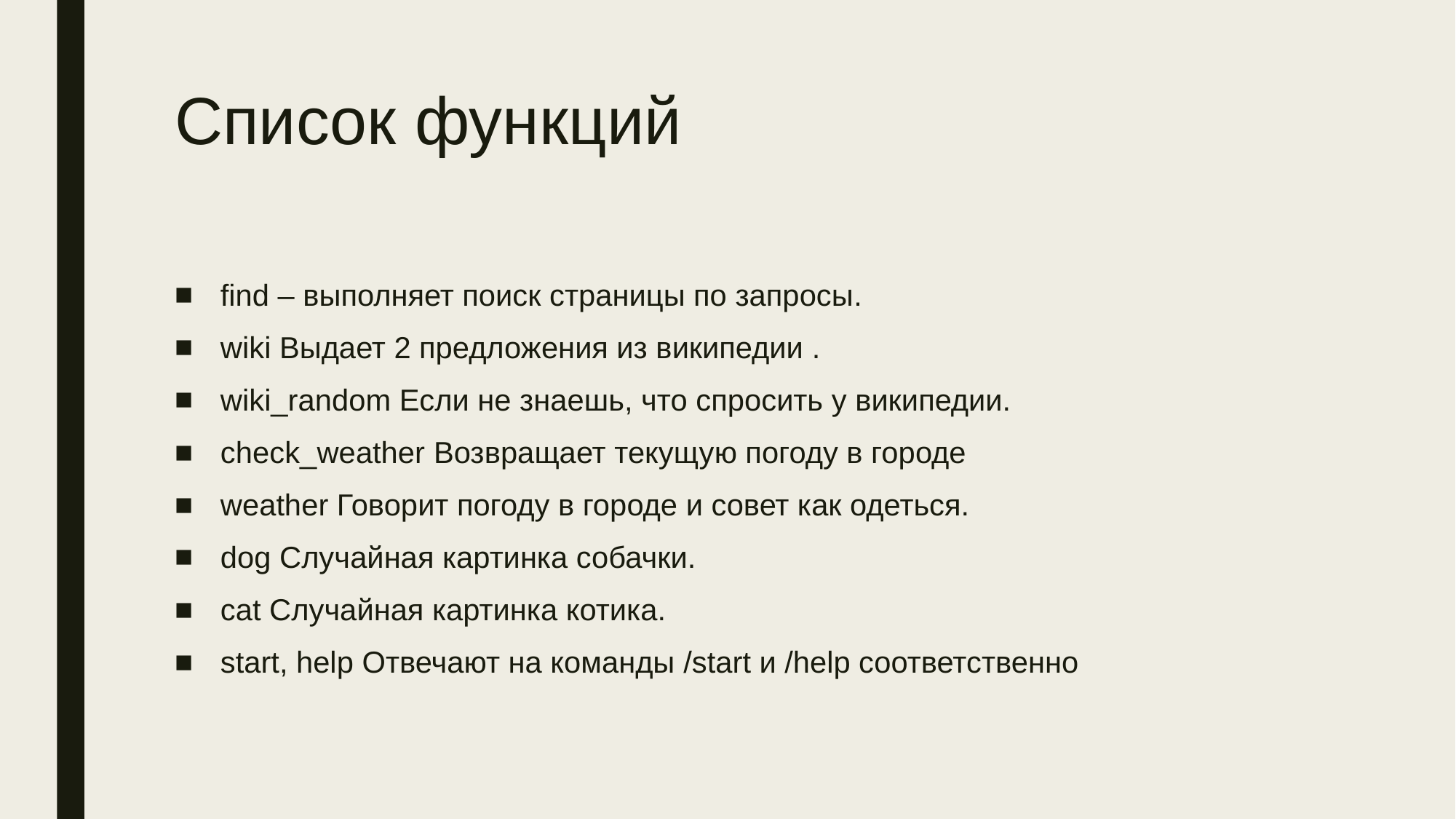

# Список функций
find – выполняет поиск страницы по запросы.
wiki Выдает 2 предложения из википедии .
wiki_random Если не знаешь, что спросить у википедии.
check_weather Возвращает текущую погоду в городе
weather Говорит погоду в городе и совет как одеться.
dog Случайная картинка собачки.
cat Случайная картинка котика.
start, help Отвечают на команды /start и /help соответственно